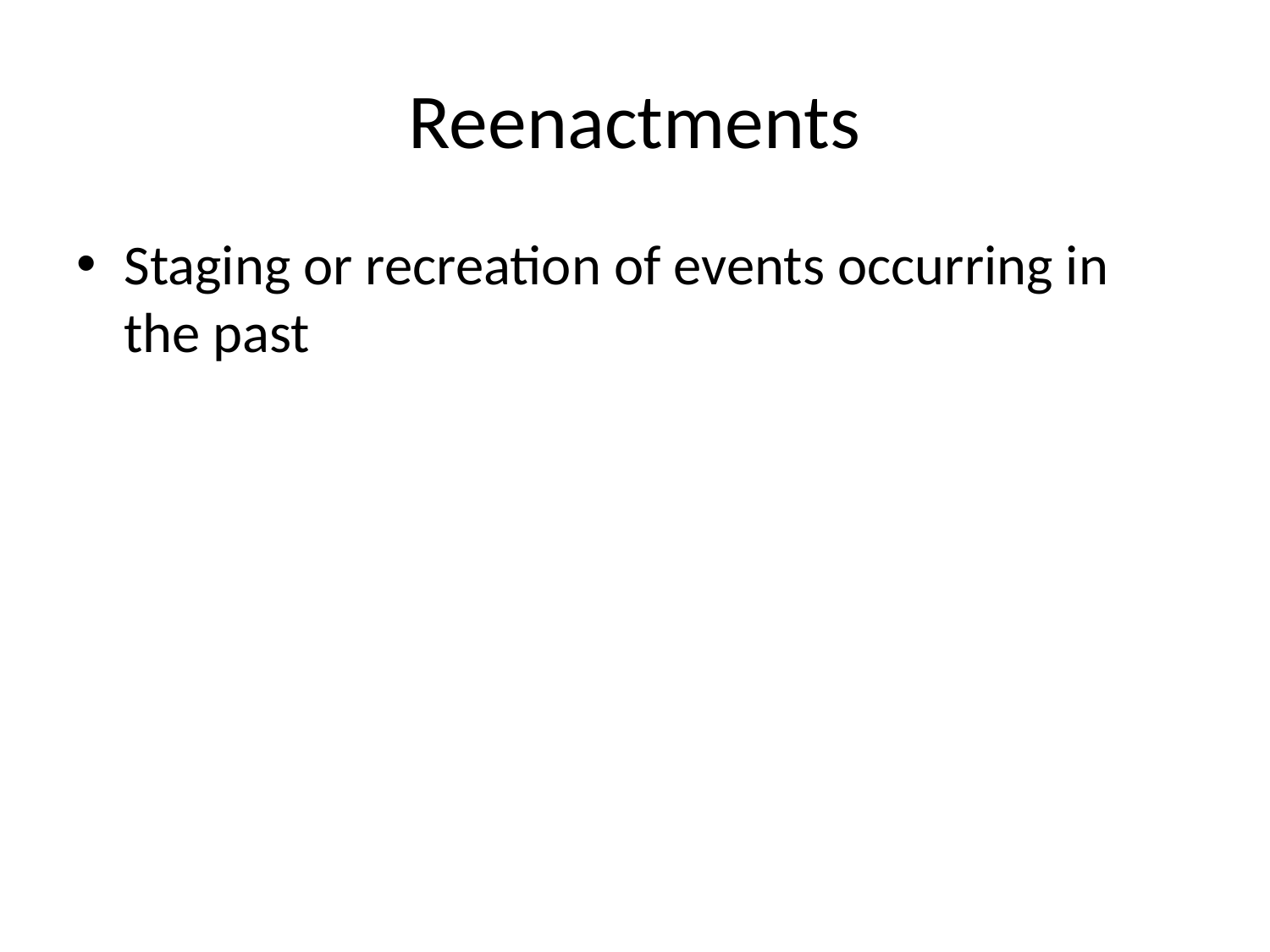

# Reenactments
Staging or recreation of events occurring in the past